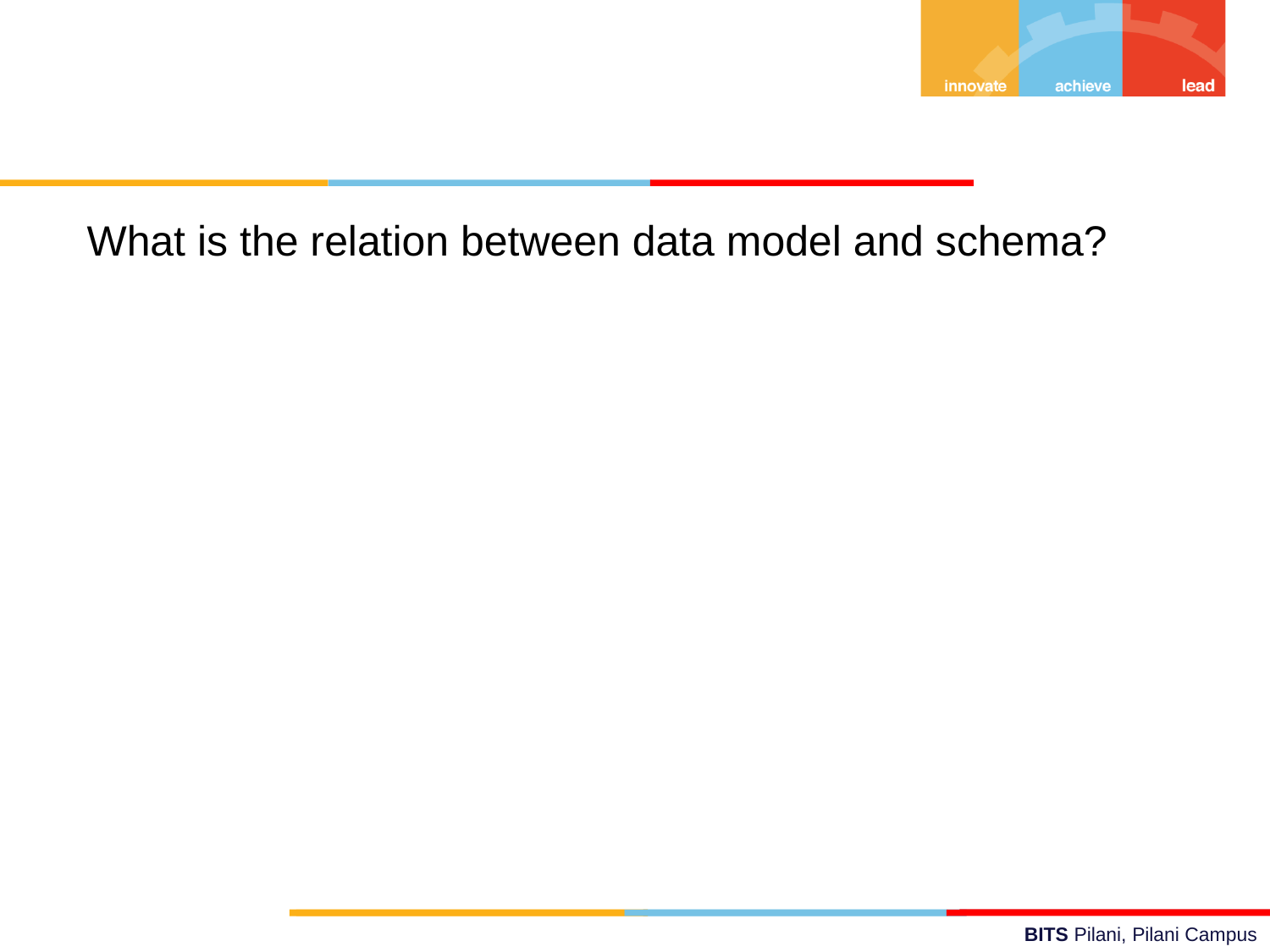

What is the relation between data model and schema?